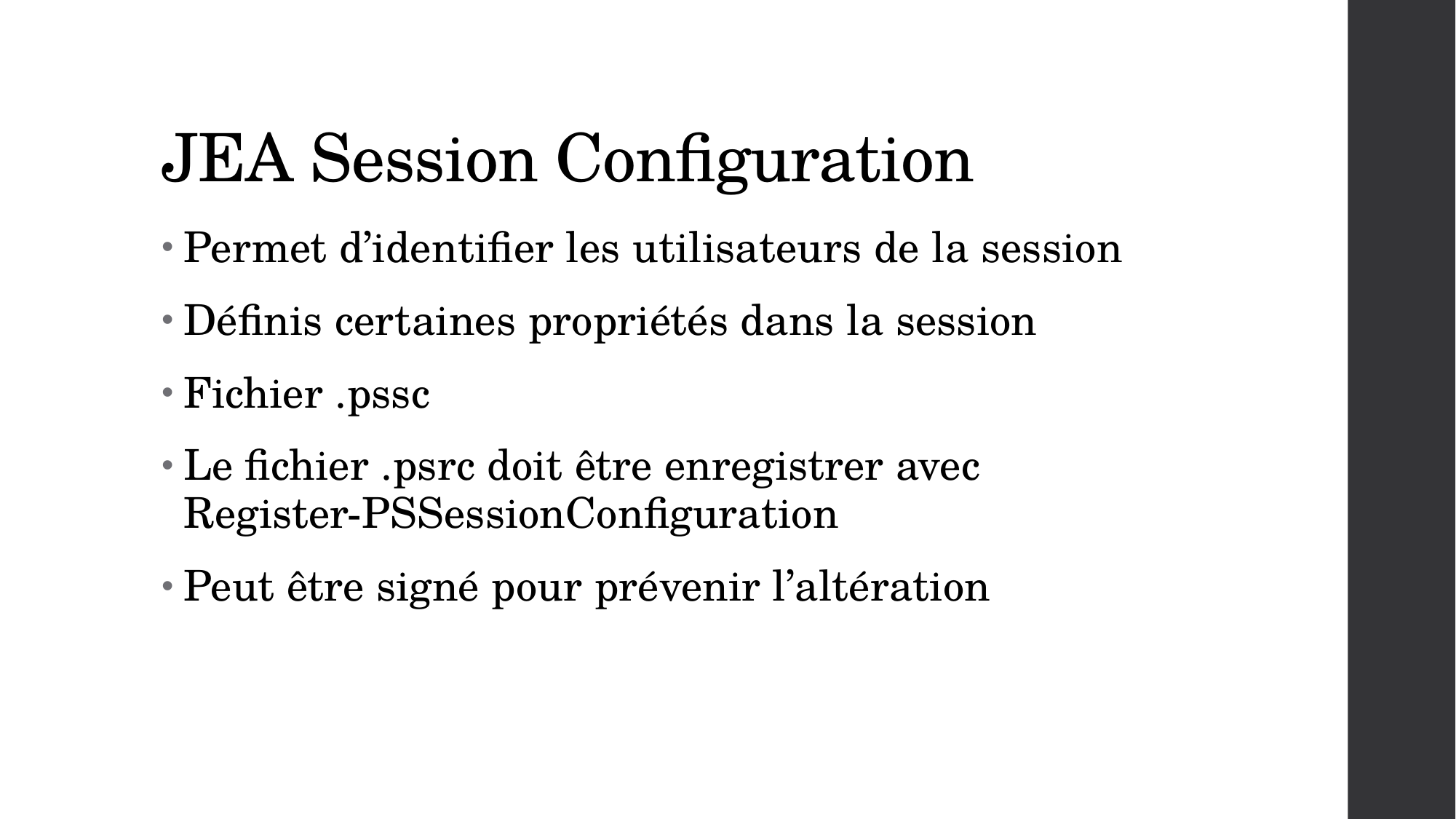

# JEA Session Configuration
Permet d’identifier les utilisateurs de la session
Définis certaines propriétés dans la session
Fichier .pssc
Le fichier .psrc doit être enregistrer avec Register-PSSessionConfiguration
Peut être signé pour prévenir l’altération